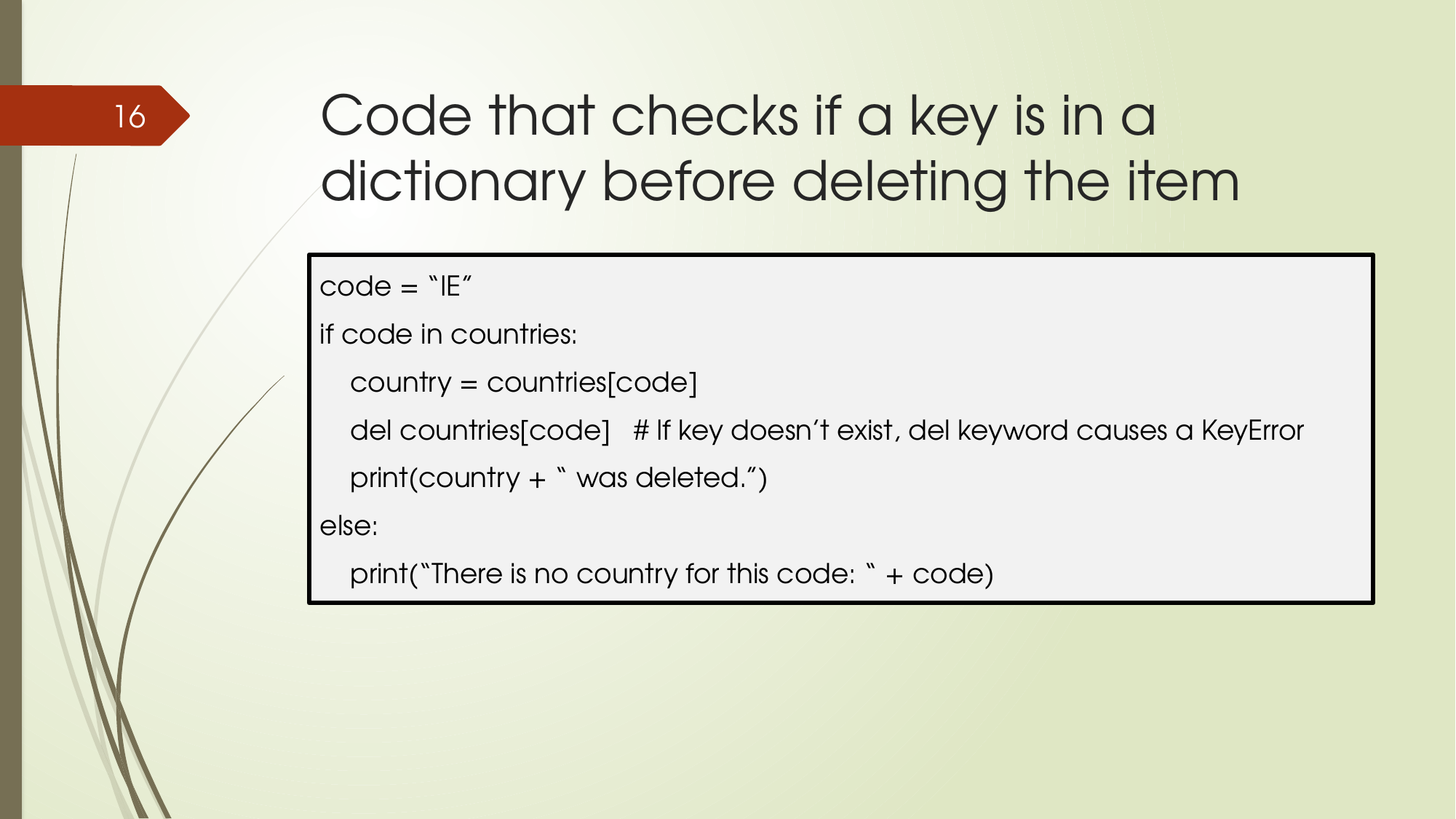

# Code that checks if a key is in a dictionary before deleting the item
16
code = “IE”
if code in countries:
    country = countries[code]
    del countries[code]   # If key doesn’t exist, del keyword causes a KeyError
    print(country + “ was deleted.”)
else:
    print(“There is no country for this code: “ + code)